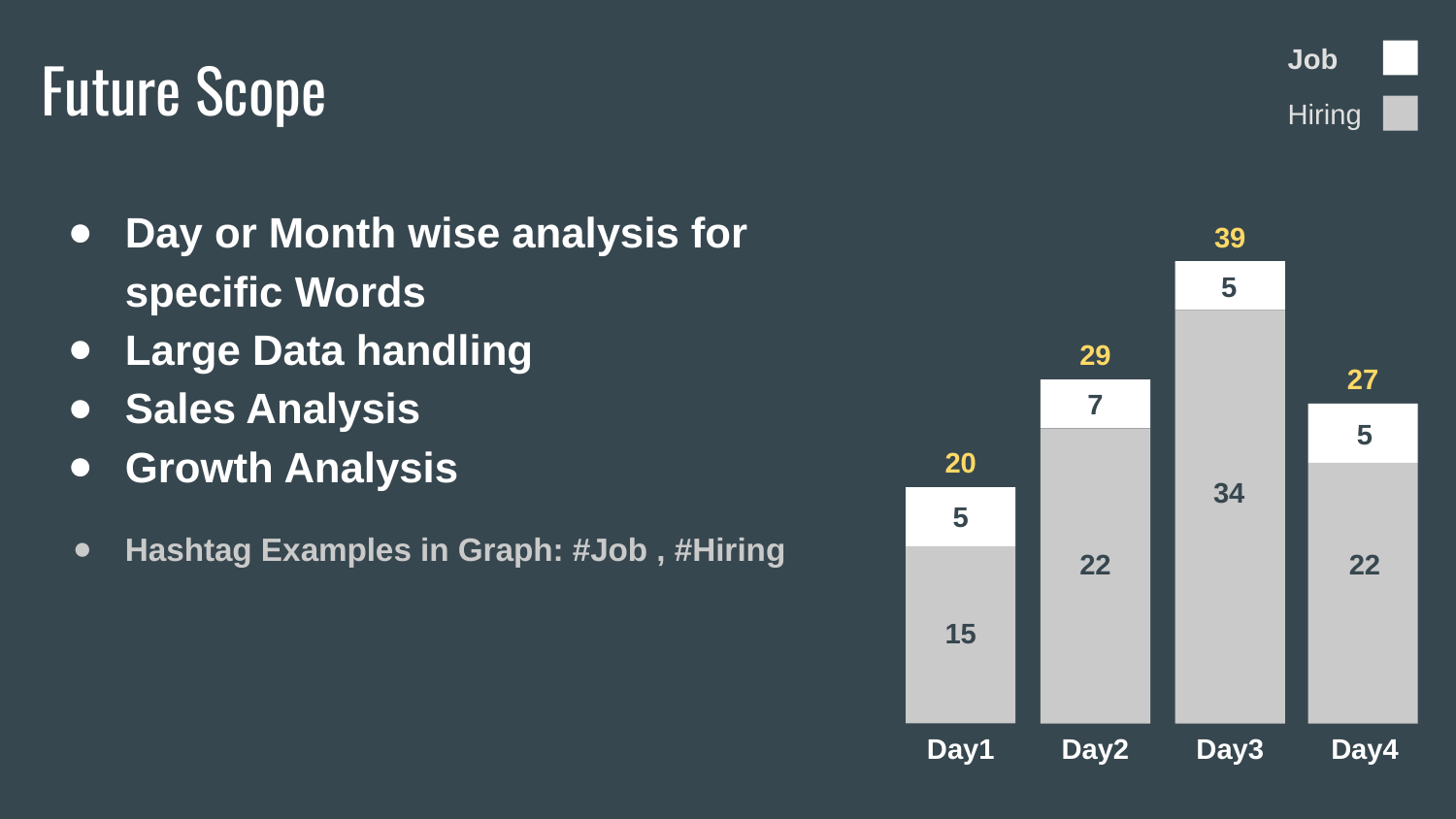

Future Scope
Job

Hiring

Day or Month wise analysis for specific Words
Large Data handling
Sales Analysis
Growth Analysis
Hashtag Examples in Graph: #Job , #Hiring
39
5

29
27
7

5

20

34

5
22
22

15
Day1
Day2
Day3
Day4